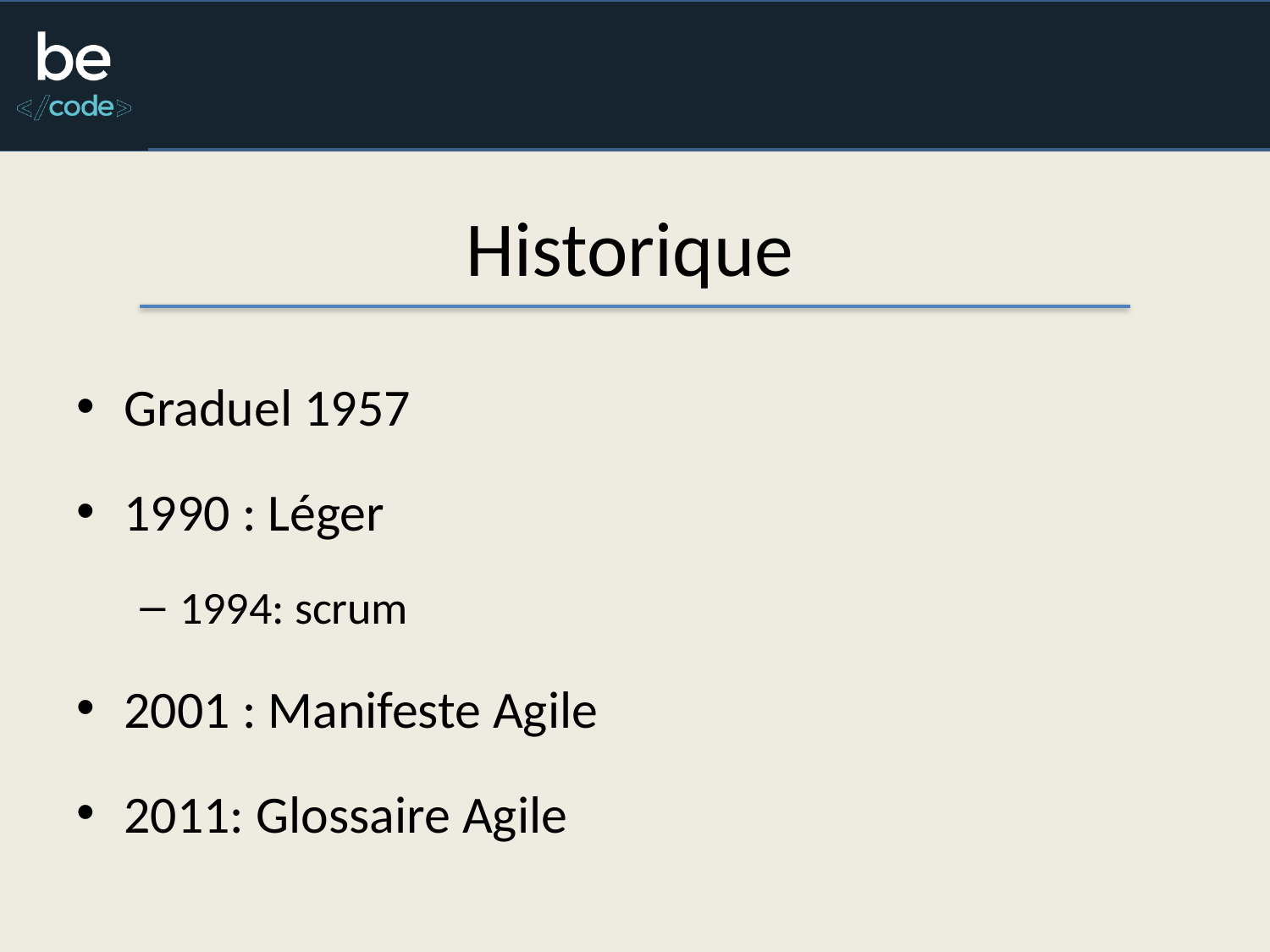

# Historique
Graduel 1957
1990 : Léger
1994: scrum
2001 : Manifeste Agile
2011: Glossaire Agile